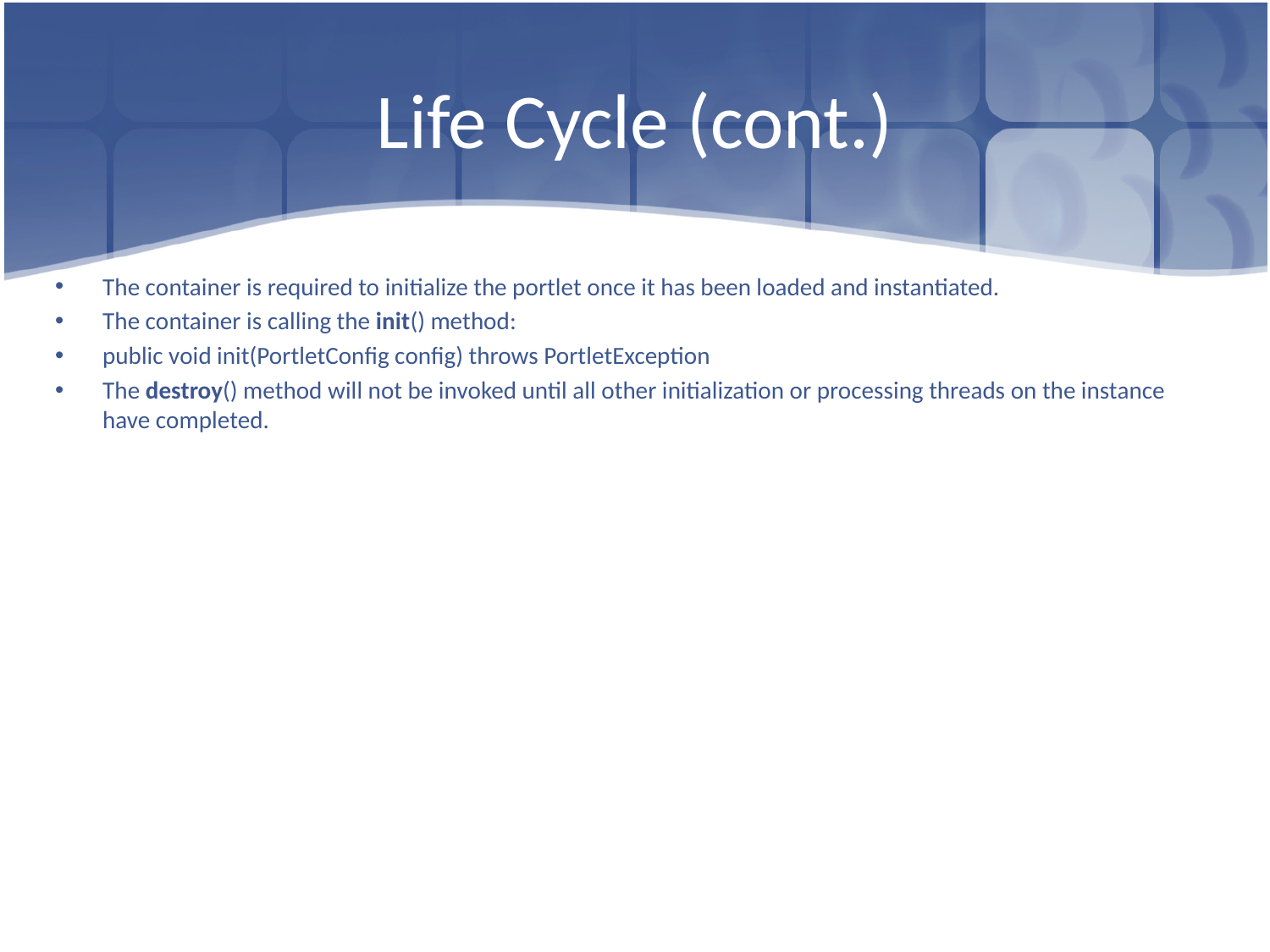

# Life Cycle (cont.)
The container is required to initialize the portlet once it has been loaded and instantiated.
The container is calling the init() method:
public void init(PortletConfig config) throws PortletException
The destroy() method will not be invoked until all other initialization or processing threads on the instance have completed.